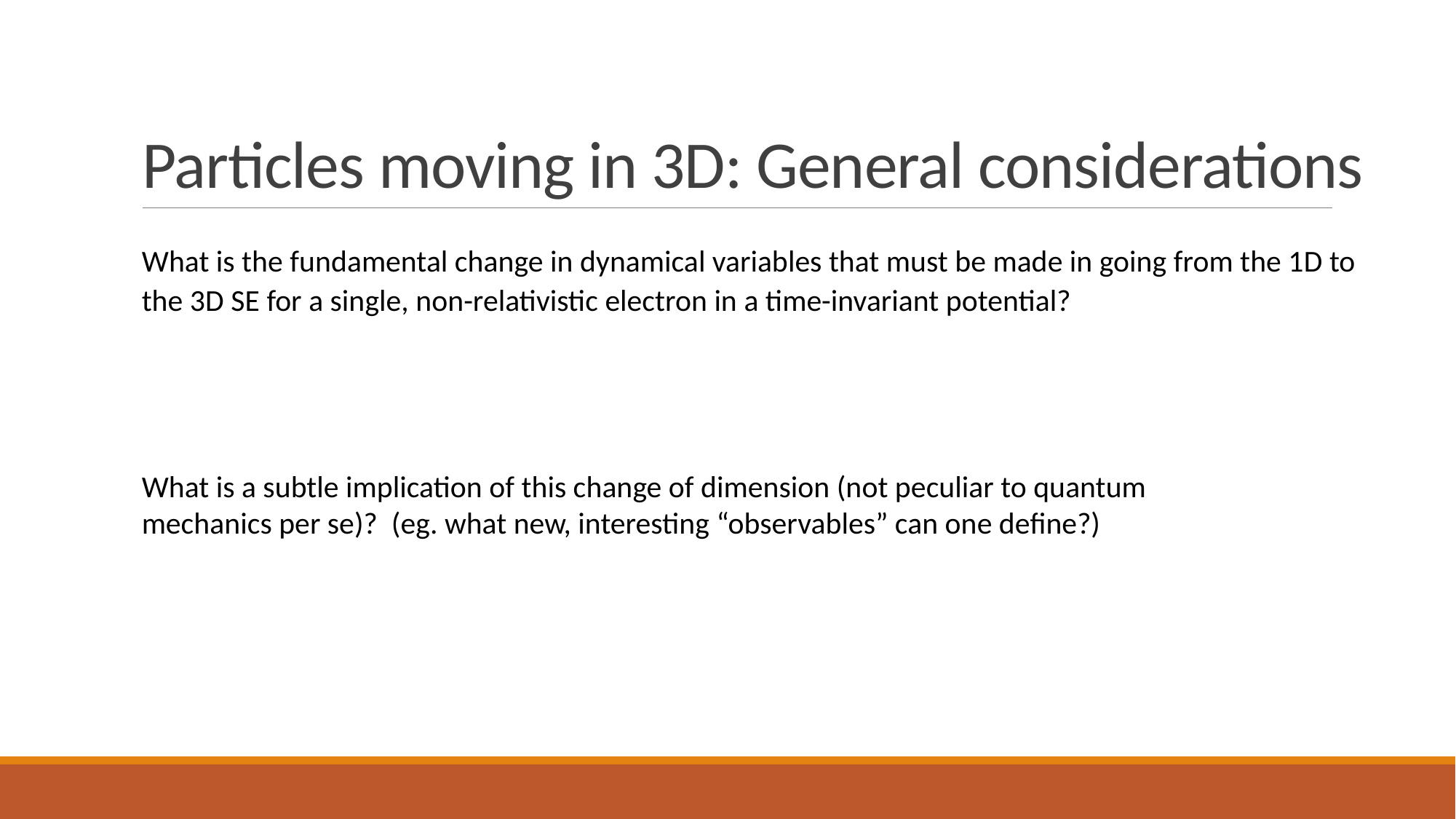

# Particles moving in 3D: General considerations
What is the fundamental change in dynamical variables that must be made in going from the 1D to the 3D SE for a single, non-relativistic electron in a time-invariant potential?
What is a subtle implication of this change of dimension (not peculiar to quantum mechanics per se)?  (eg. what new, interesting “observables” can one define?)